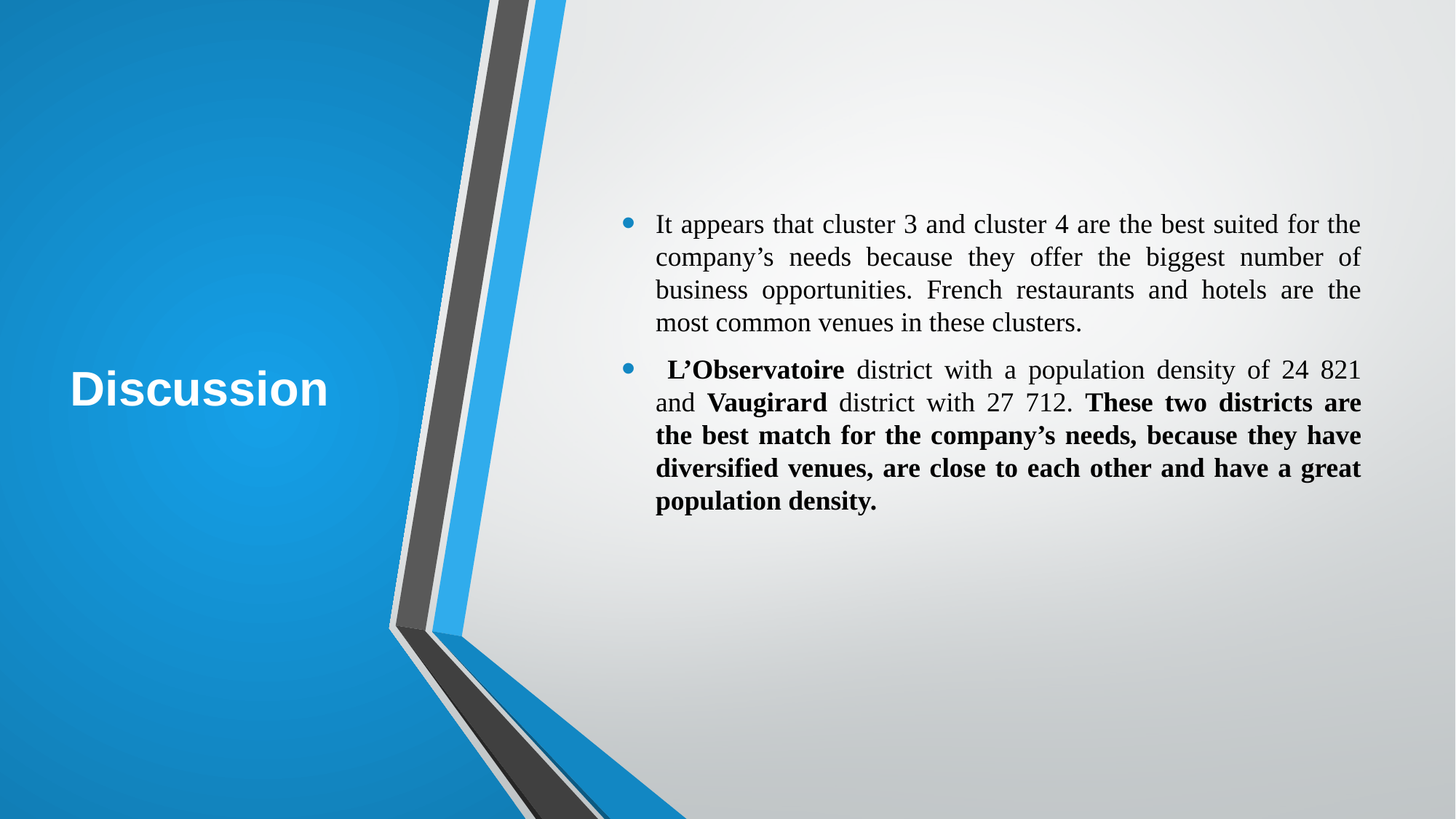

# Discussion
It appears that cluster 3 and cluster 4 are the best suited for the company’s needs because they offer the biggest number of business opportunities. French restaurants and hotels are the most common venues in these clusters.
 L’Observatoire district with a population density of 24 821 and Vaugirard district with 27 712. These two districts are the best match for the company’s needs, because they have diversified venues, are close to each other and have a great population density.